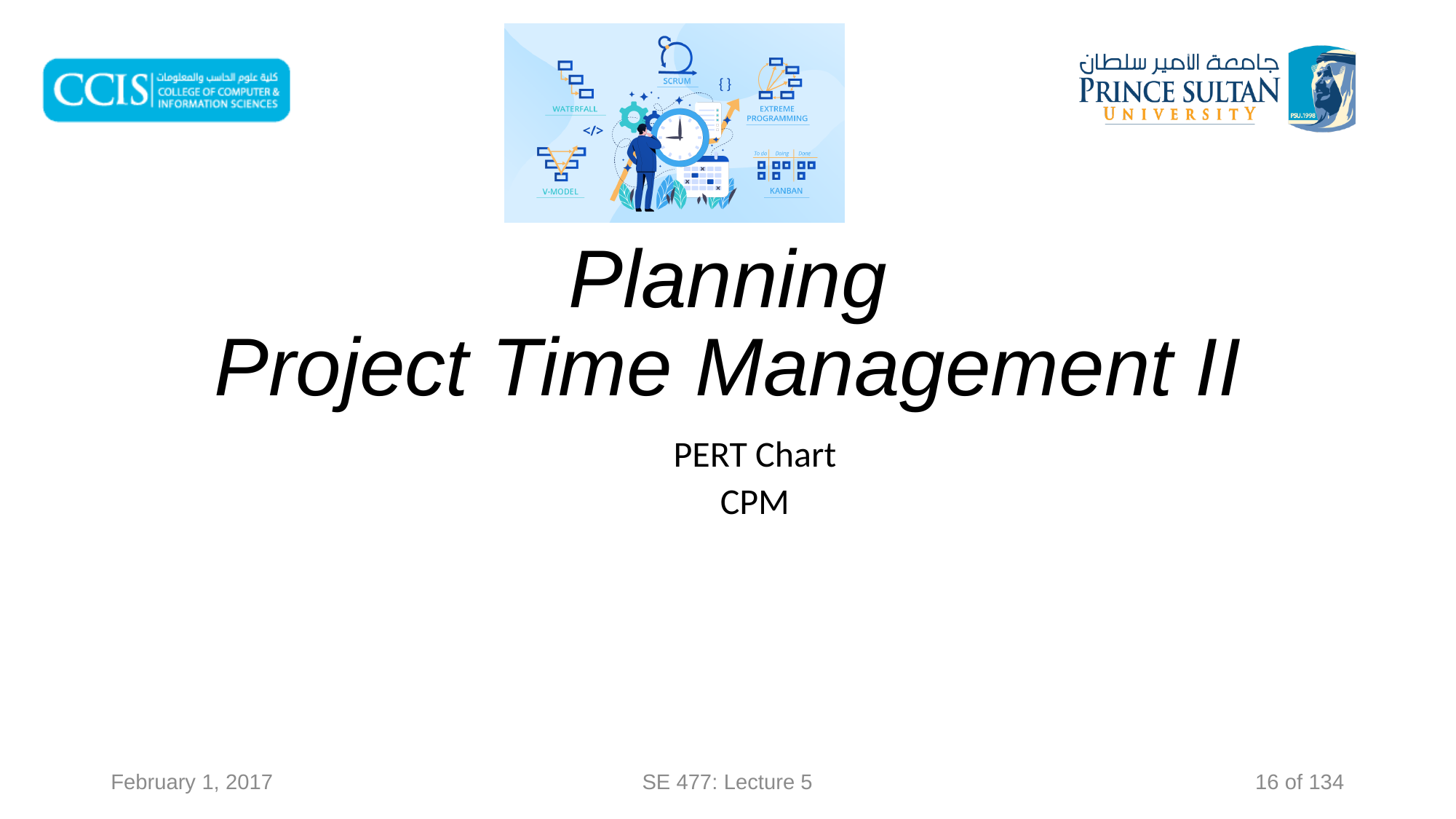

# Planning Project Time Management II
PERT Chart
CPM

February 1, 2017
SE 477: Lecture 5
16 of 134